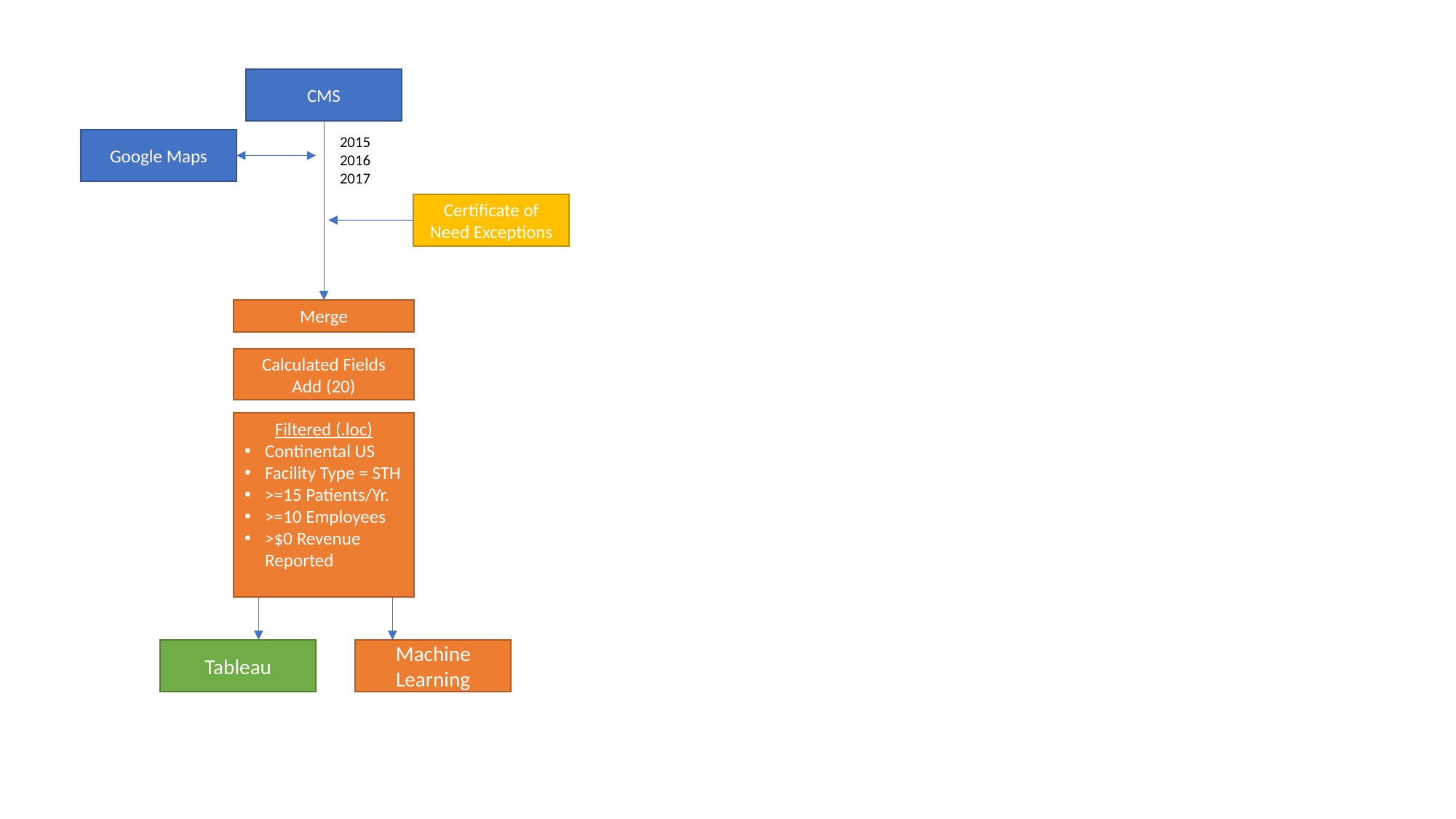

CMS
2015
2016
2017
Google Maps
Certificate of Need Exceptions
Merge
Calculated Fields
Add (20)
Filtered (.loc)
Continental US
Facility Type = STH
>=15 Patients/Yr.
>=10 Employees
>$0 Revenue Reported

Tableau
Machine Learning